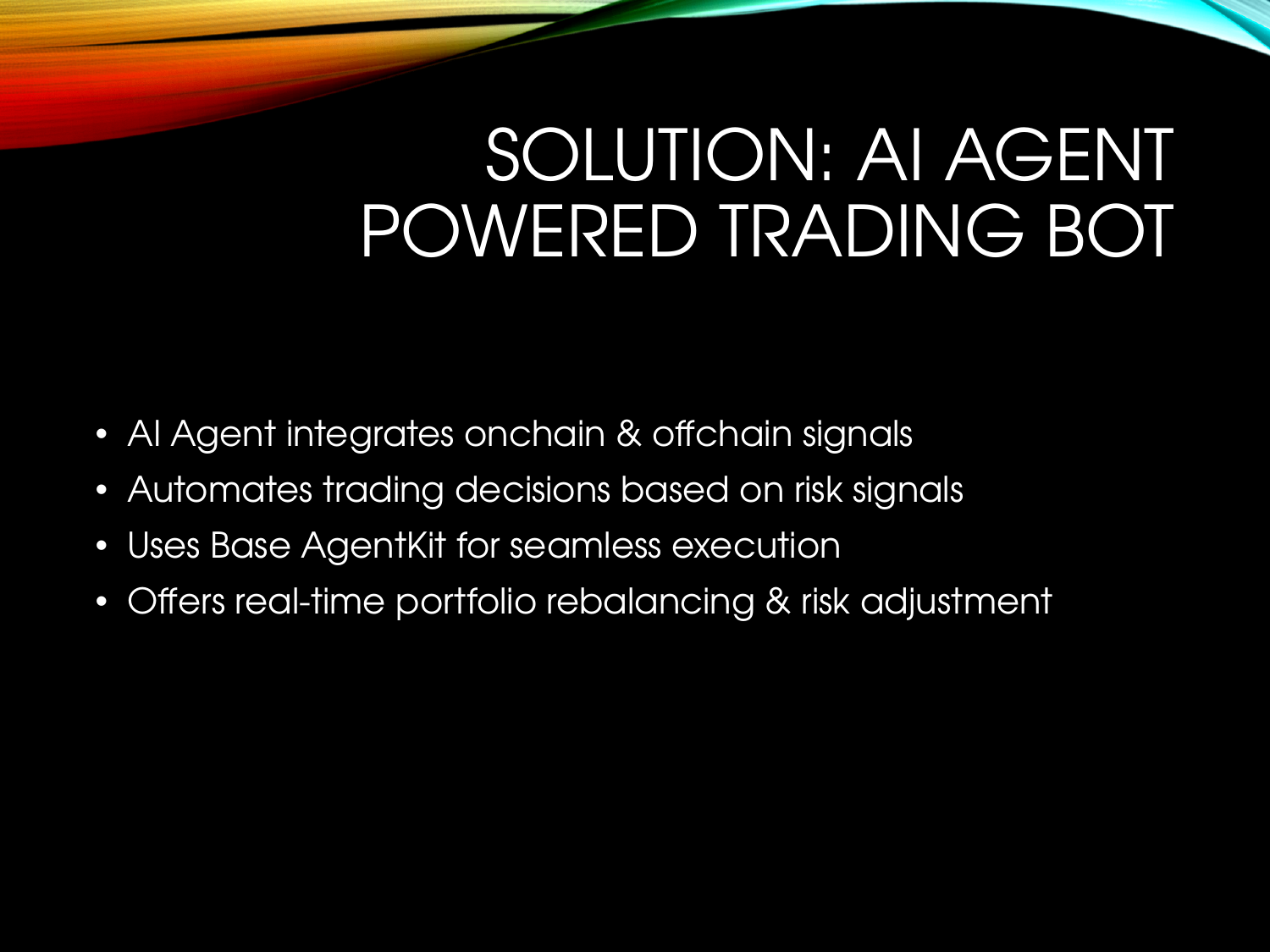

# Solution: AI Agent Powered Trading Bot
AI Agent integrates onchain & offchain signals
Automates trading decisions based on risk signals
Uses Base AgentKit for seamless execution
Offers real-time portfolio rebalancing & risk adjustment